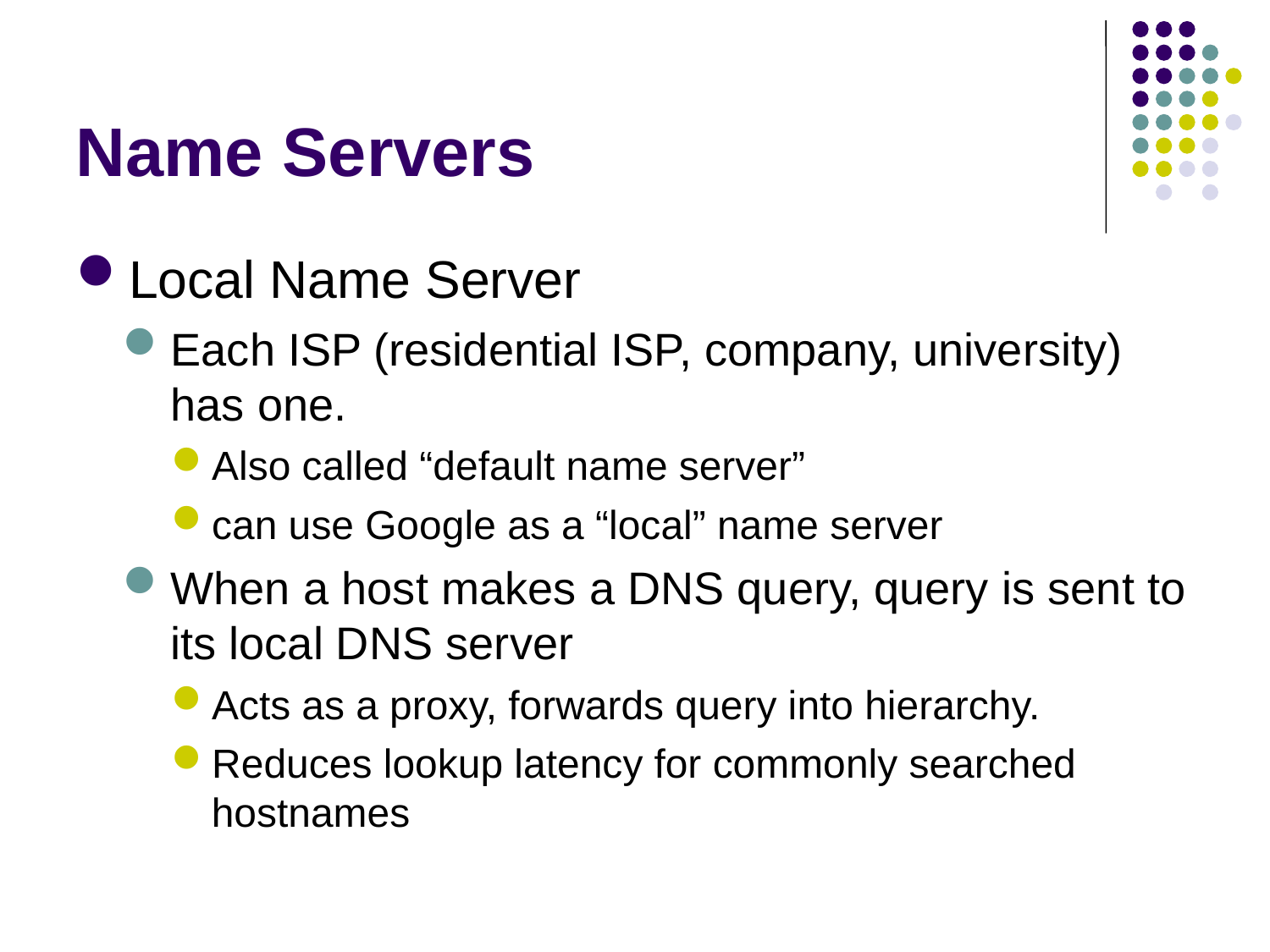

Name Servers
Local Name Server
Each ISP (residential ISP, company, university) has one.
Also called “default name server”
can use Google as a “local” name server
When a host makes a DNS query, query is sent to its local DNS server
Acts as a proxy, forwards query into hierarchy.
Reduces lookup latency for commonly searched hostnames